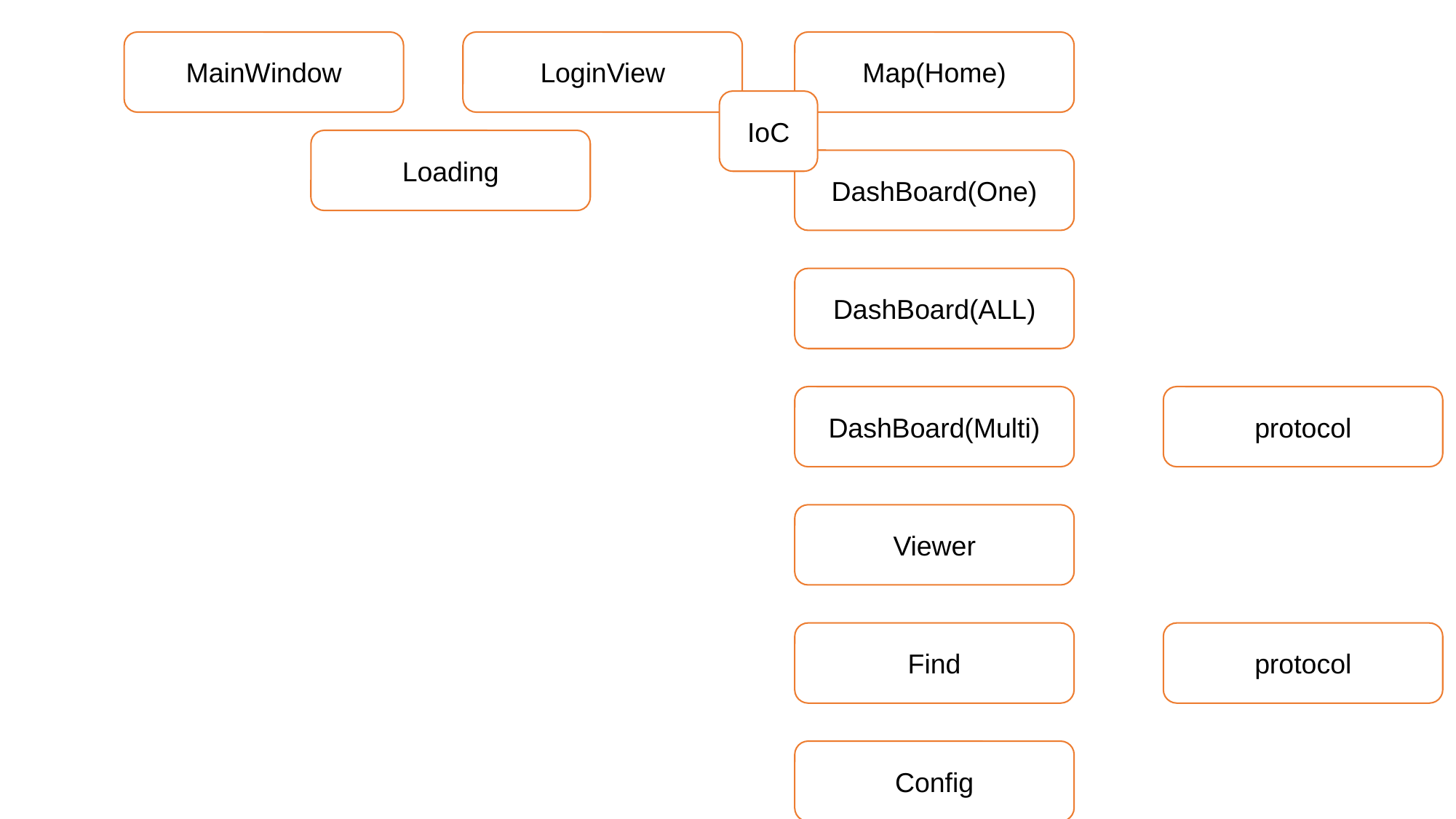

LoginView
Map(Home)
MainWindow
IoC
Loading
DashBoard(One)
DashBoard(ALL)
DashBoard(Multi)
protocol
Viewer
protocol
Find
Config